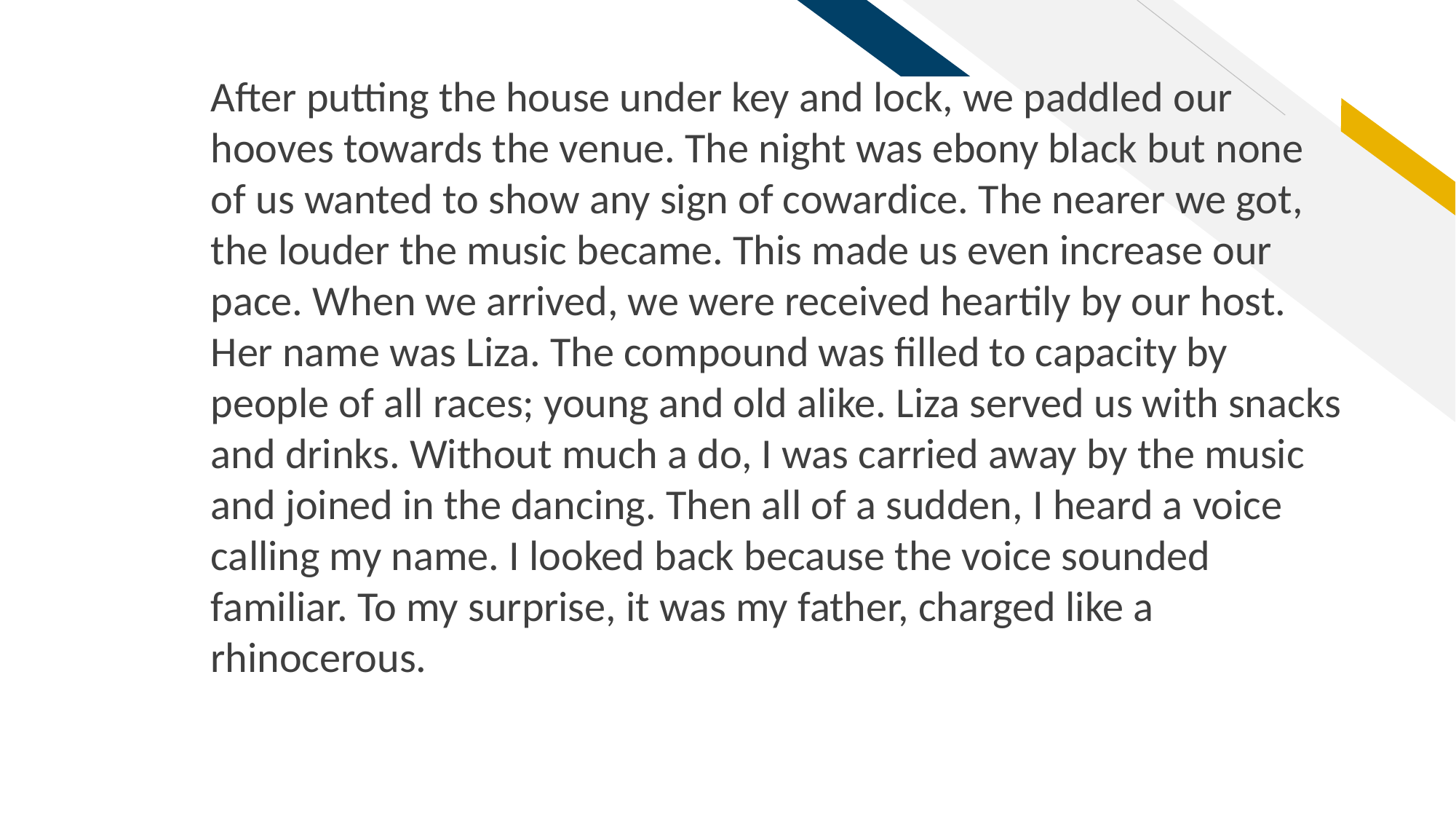

After putting the house under key and lock, we paddled our hooves towards the venue. The night was ebony black but none of us wanted to show any sign of cowardice. The nearer we got, the louder the music became. This made us even increase our pace. When we arrived, we were received heartily by our host. Her name was Liza. The compound was filled to capacity by people of all races; young and old alike. Liza served us with snacks and drinks. Without much a do, I was carried away by the music and joined in the dancing. Then all of a sudden, I heard a voice calling my name. I looked back because the voice sounded familiar. To my surprise, it was my father, charged like a rhinocerous.